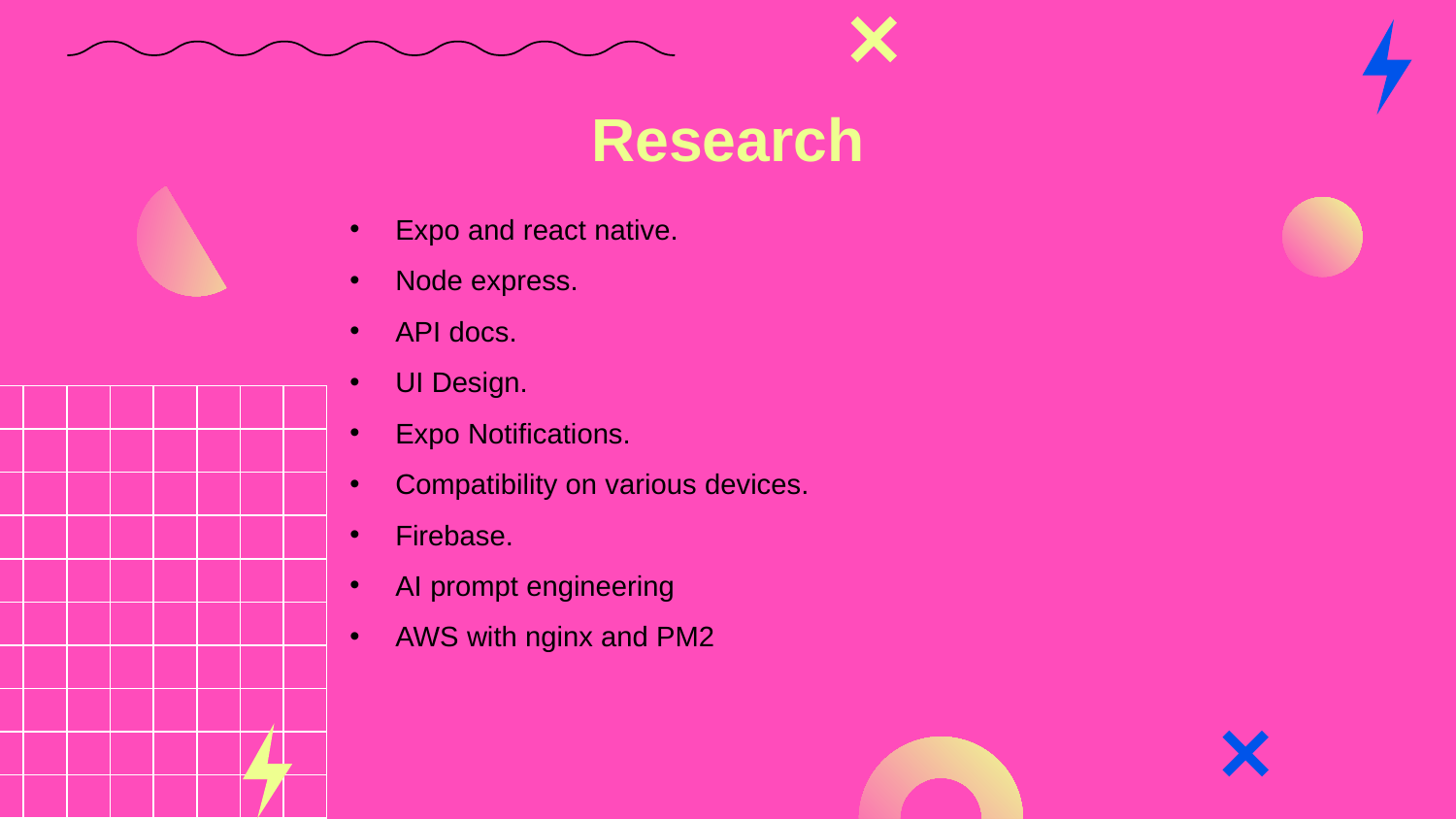

# Research

Expo and react native.
Node express.
API docs.
UI Design.
Expo Notifications.
Compatibility on various devices.
Firebase.
AI prompt engineering
AWS with nginx and PM2